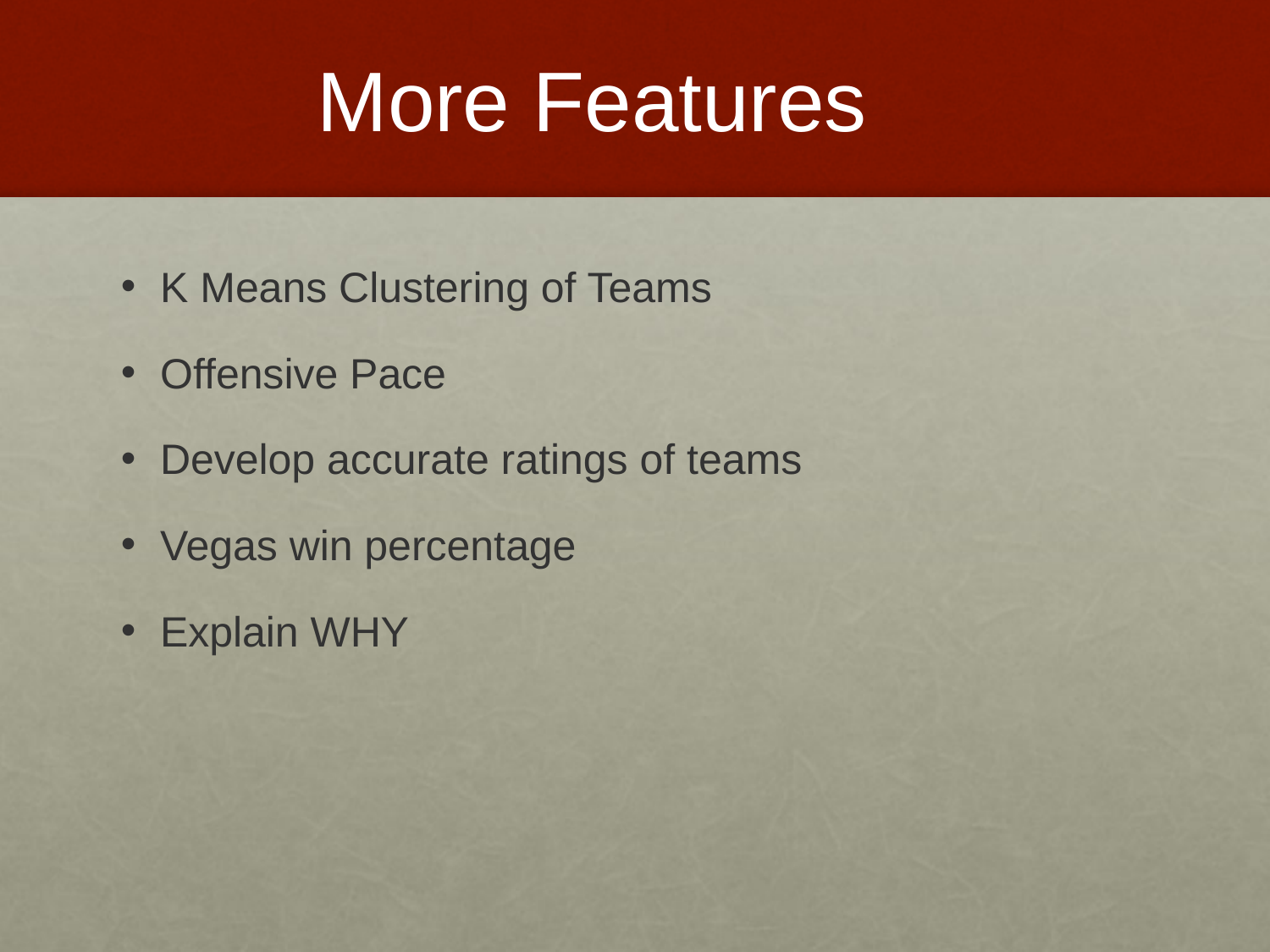

# More Features
K Means Clustering of Teams
Offensive Pace
Develop accurate ratings of teams
Vegas win percentage
Explain WHY